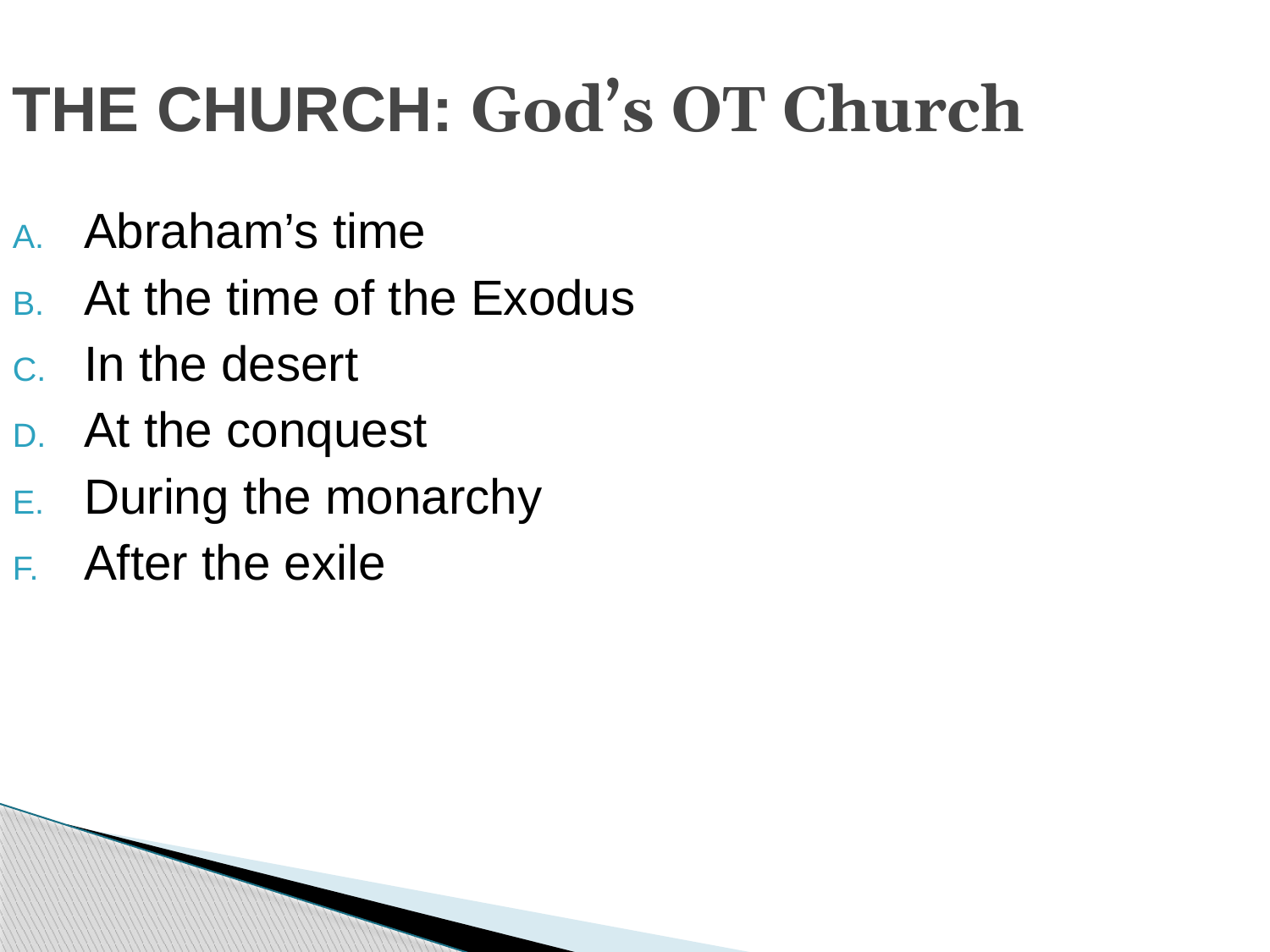

# THE CHURCH: God’s OT Church

Abraham’s time
At the time of the Exodus
In the desert
At the conquest
During the monarchy
After the exile